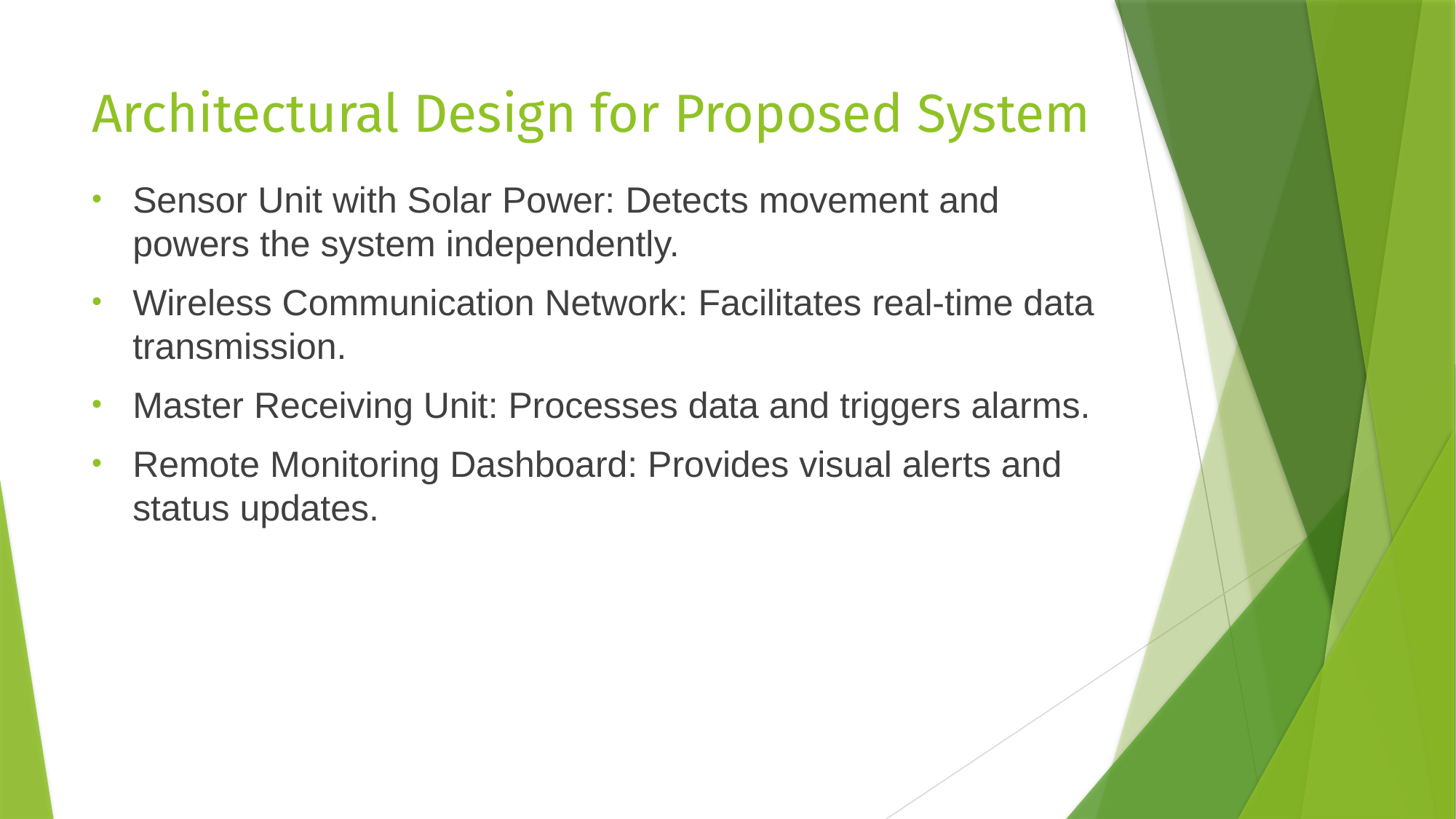

# Architectural Design for Proposed System
Sensor Unit with Solar Power: Detects movement and powers the system independently.
Wireless Communication Network: Facilitates real-time data transmission.
Master Receiving Unit: Processes data and triggers alarms.
Remote Monitoring Dashboard: Provides visual alerts and status updates.